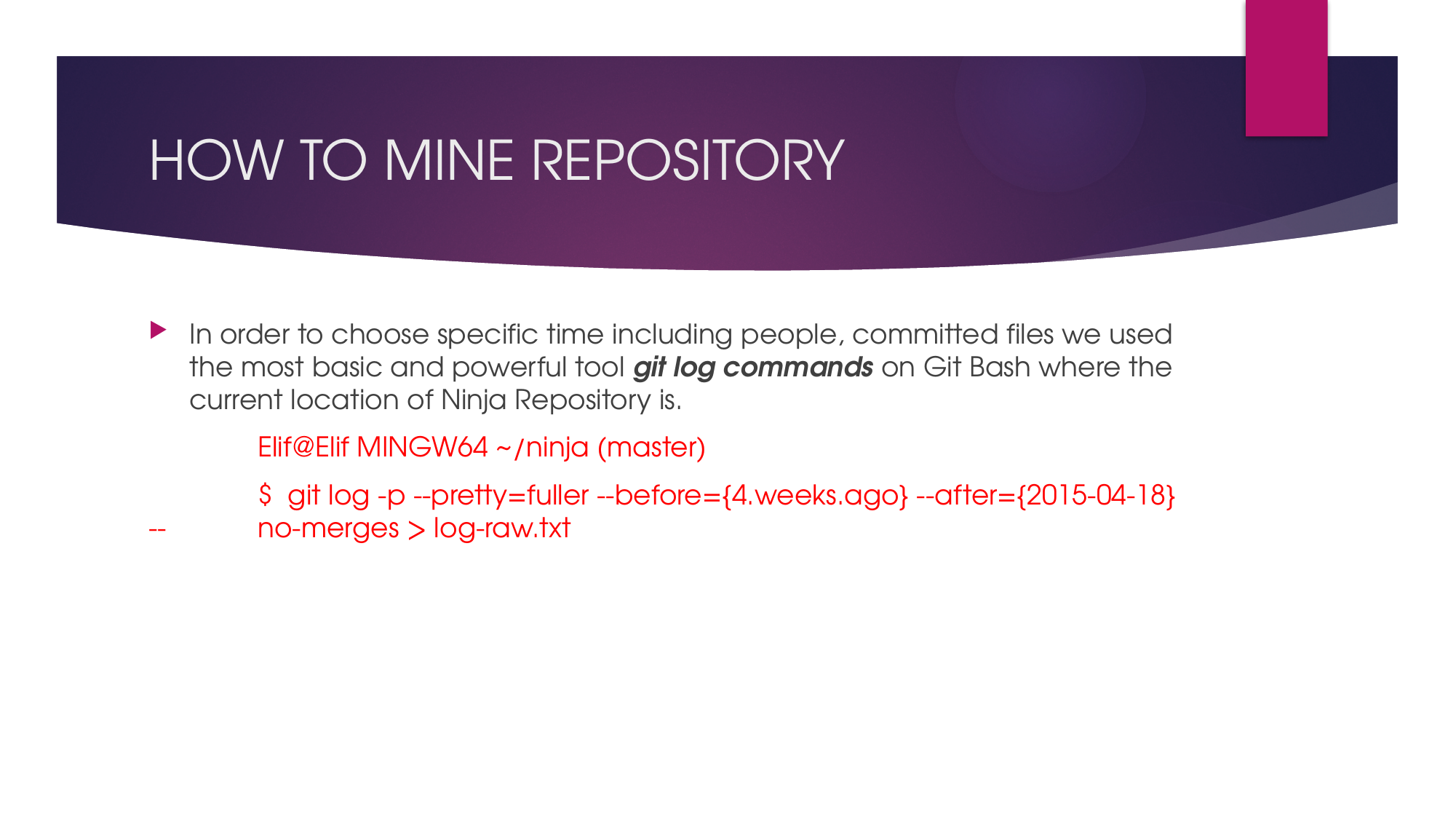

# HOW TO MINE REPOSITORY
In order to choose specific time including people, committed files we used the most basic and powerful tool git log commands on Git Bash where the current location of Ninja Repository is.
	Elif@Elif MINGW64 ~/ninja (master)
	$  git log -p --pretty=fuller --before={4.weeks.ago} --after={2015-04-18} --	no-merges > log-raw.txt